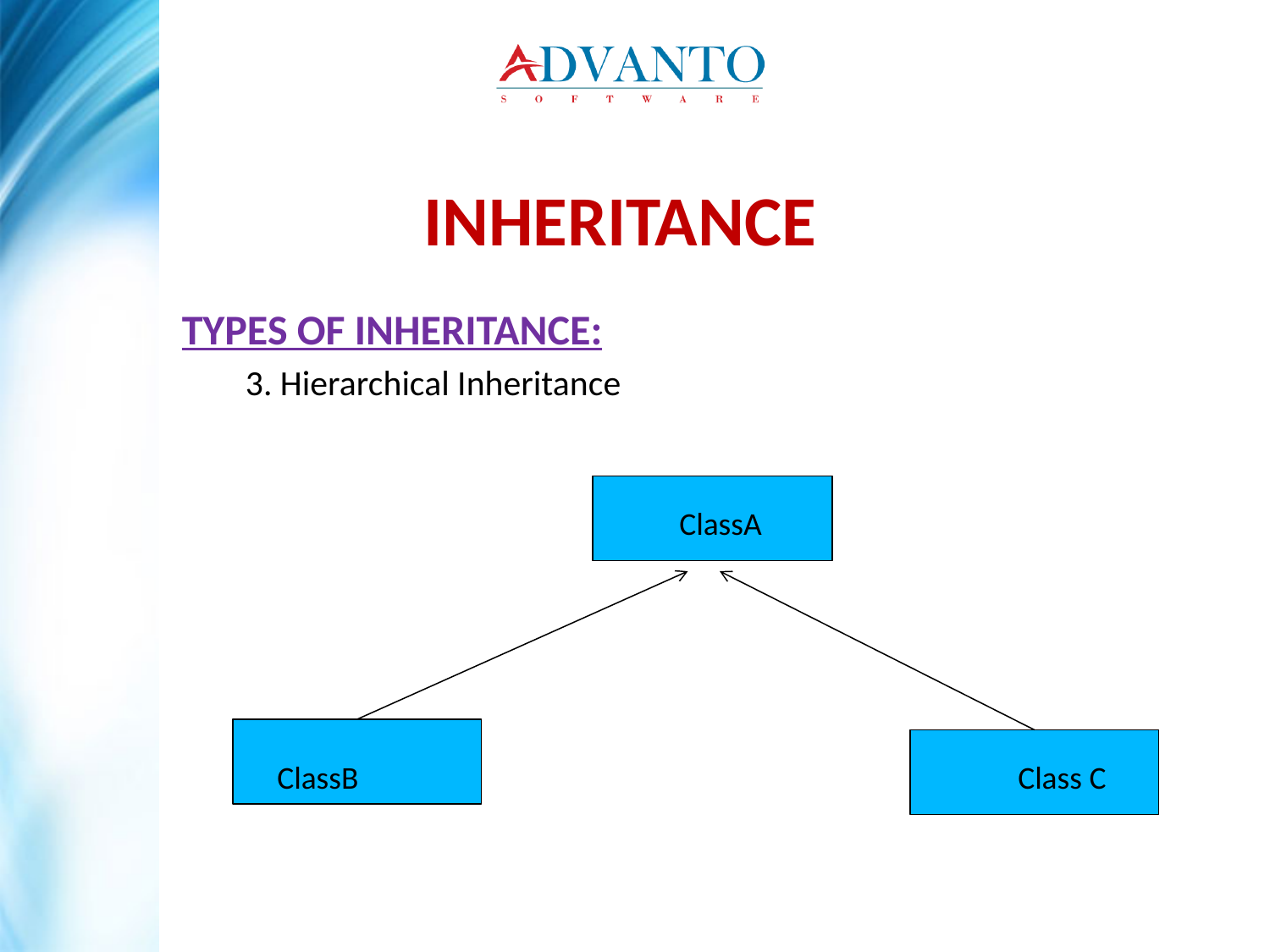

INHERITANCE
TYPES OF INHERITANCE:
3. Hierarchical Inheritance

ClassA

ClassB
Class C